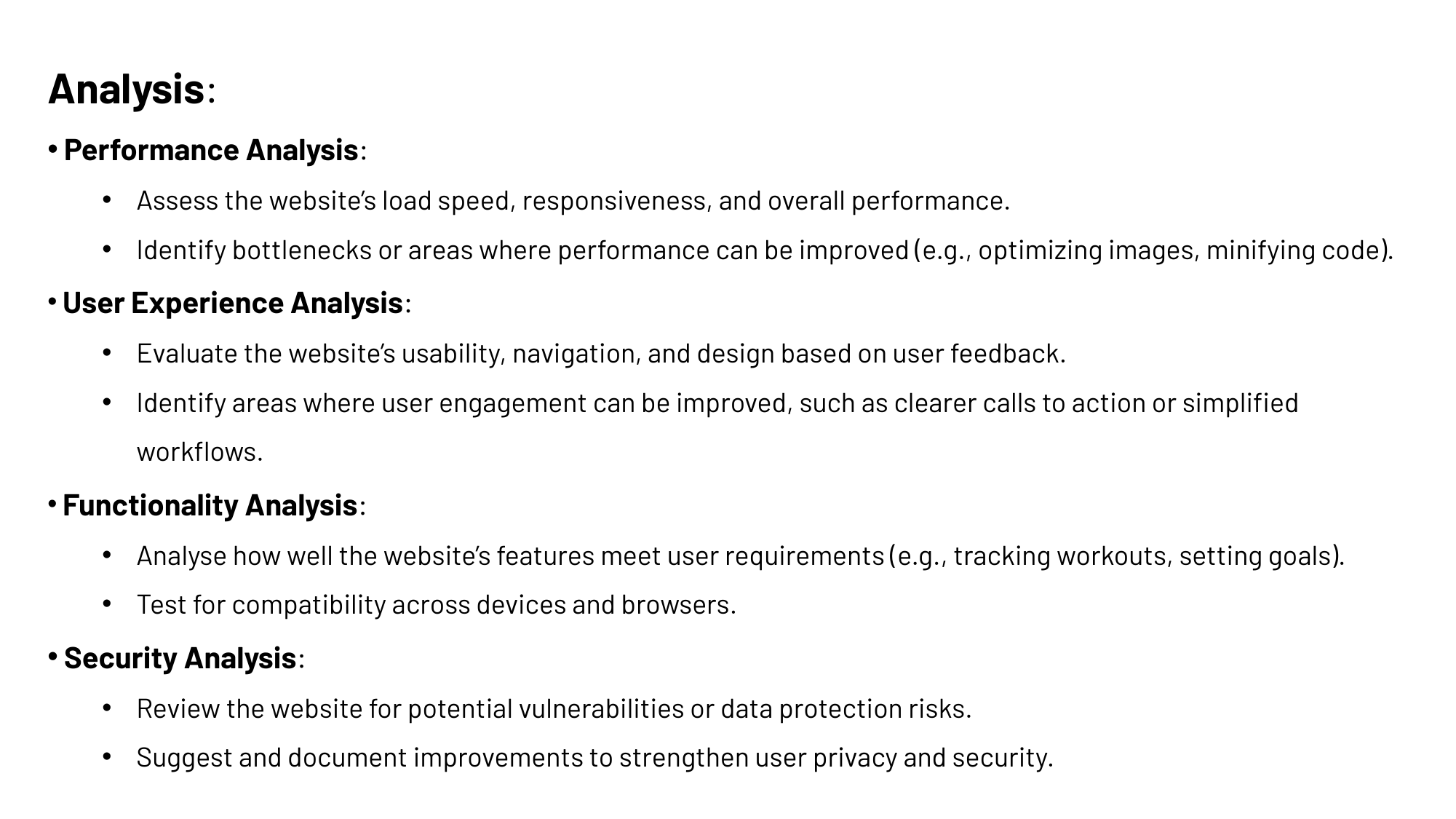

Analysis:
 Performance Analysis:
Assess the website’s load speed, responsiveness, and overall performance.
Identify bottlenecks or areas where performance can be improved (e.g., optimizing images, minifying code).
 User Experience Analysis:
Evaluate the website’s usability, navigation, and design based on user feedback.
Identify areas where user engagement can be improved, such as clearer calls to action or simplified workflows.
 Functionality Analysis:
Analyse how well the website’s features meet user requirements (e.g., tracking workouts, setting goals).
Test for compatibility across devices and browsers.
 Security Analysis:
Review the website for potential vulnerabilities or data protection risks.
Suggest and document improvements to strengthen user privacy and security.